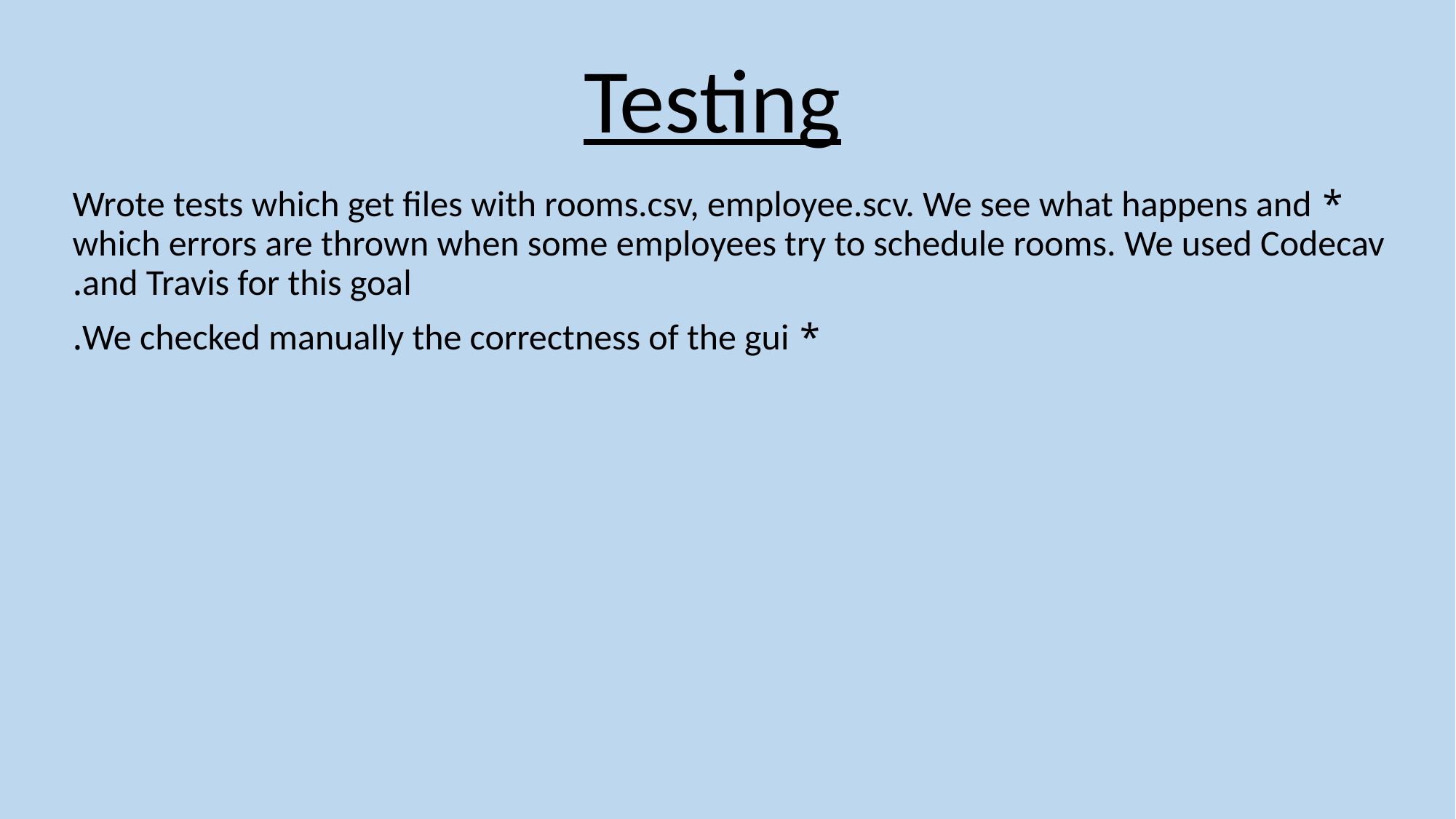

# Testing
* Wrote tests which get files with rooms.csv, employee.scv. We see what happens and which errors are thrown when some employees try to schedule rooms. We used Codecav and Travis for this goal.
* We checked manually the correctness of the gui.